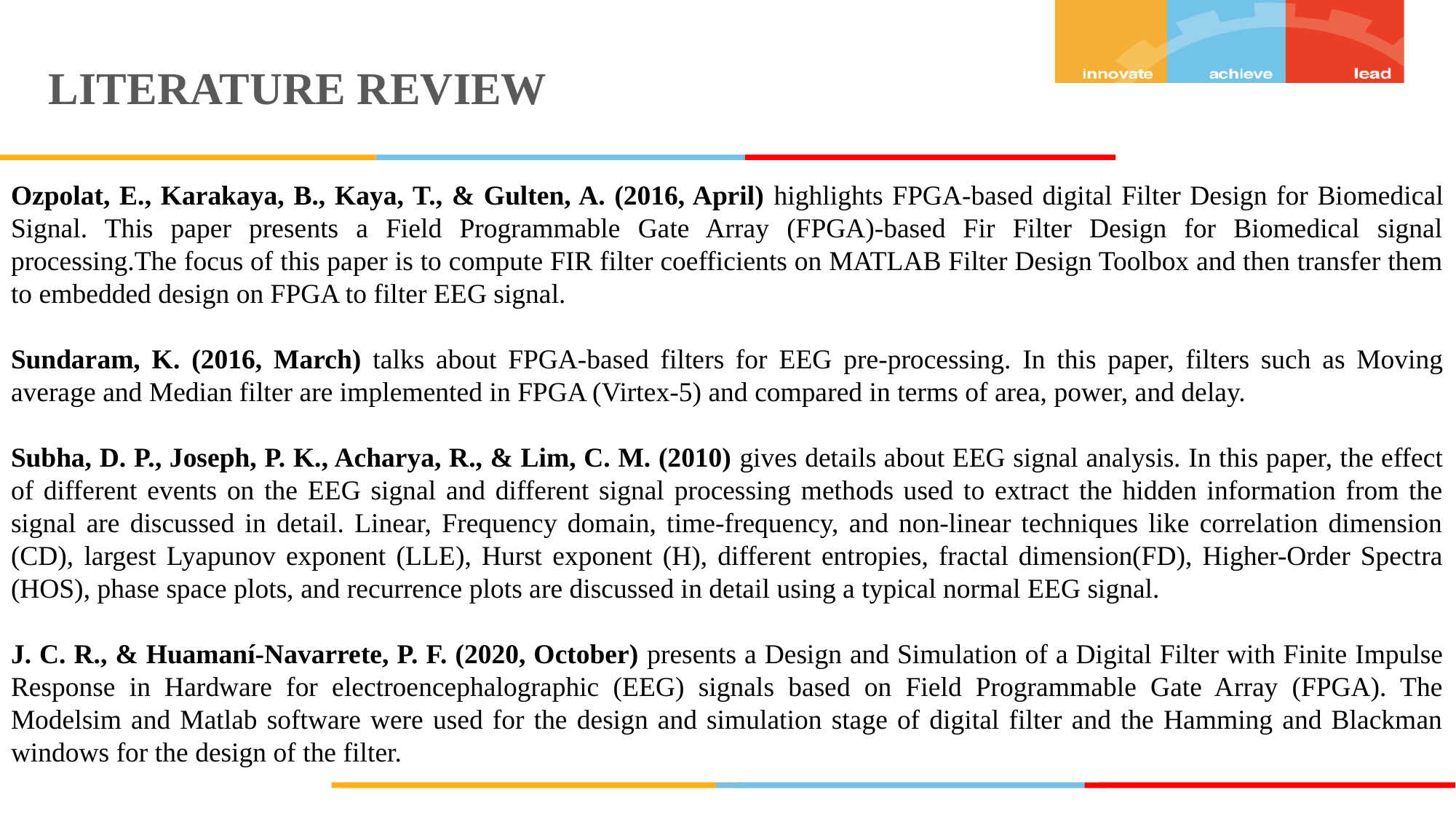

LITERATURE REVIEW
Ozpolat, E., Karakaya, B., Kaya, T., & Gulten, A. (2016, April) highlights FPGA-based digital Filter Design for Biomedical Signal. This paper presents a Field Programmable Gate Array (FPGA)-based Fir Filter Design for Biomedical signal processing.The focus of this paper is to compute FIR filter coefficients on MATLAB Filter Design Toolbox and then transfer them to embedded design on FPGA to filter EEG signal.

Sundaram, K. (2016, March) talks about FPGA-based filters for EEG pre-processing. In this paper, filters such as Moving average and Median filter are implemented in FPGA (Virtex-5) and compared in terms of area, power, and delay.

Subha, D. P., Joseph, P. K., Acharya, R., & Lim, C. M. (2010) gives details about EEG signal analysis. In this paper, the effect of different events on the EEG signal and different signal processing methods used to extract the hidden information from the signal are discussed in detail. Linear, Frequency domain, time-frequency, and non-linear techniques like correlation dimension (CD), largest Lyapunov exponent (LLE), Hurst exponent (H), different entropies, fractal dimension(FD), Higher-Order Spectra (HOS), phase space plots, and recurrence plots are discussed in detail using a typical normal EEG signal.

J. C. R., & Huamaní-Navarrete, P. F. (2020, October) presents a Design and Simulation of a Digital Filter with Finite Impulse Response in Hardware for electroencephalographic (EEG) signals based on Field Programmable Gate Array (FPGA). The Modelsim and Matlab software were used for the design and simulation stage of digital filter and the Hamming and Blackman windows for the design of the filter.